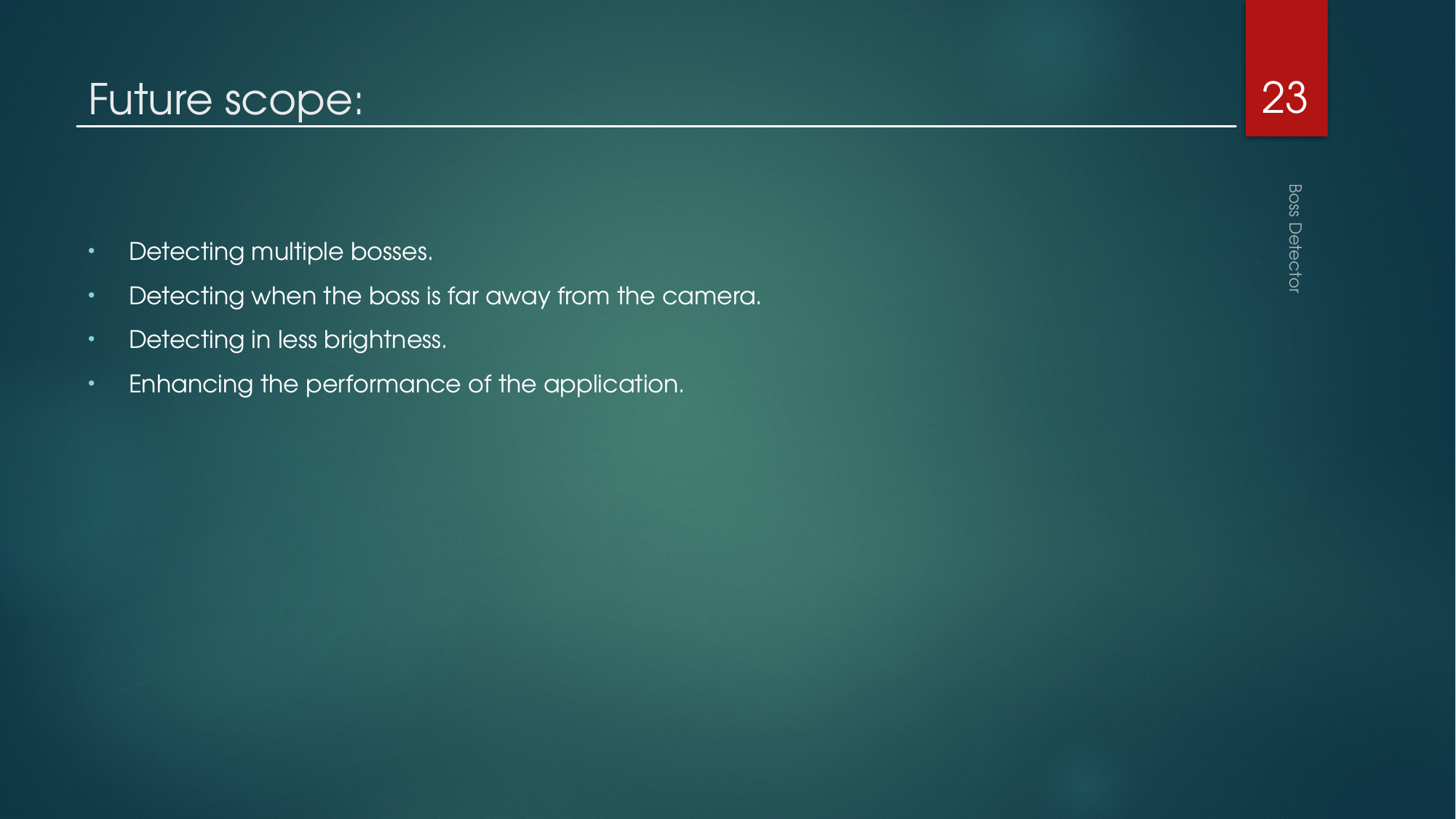

23
# Future scope:

Detecting multiple bosses.
Detecting when the boss is far away from the camera.
Detecting in less brightness.
Enhancing the performance of the application.

Boss Detector